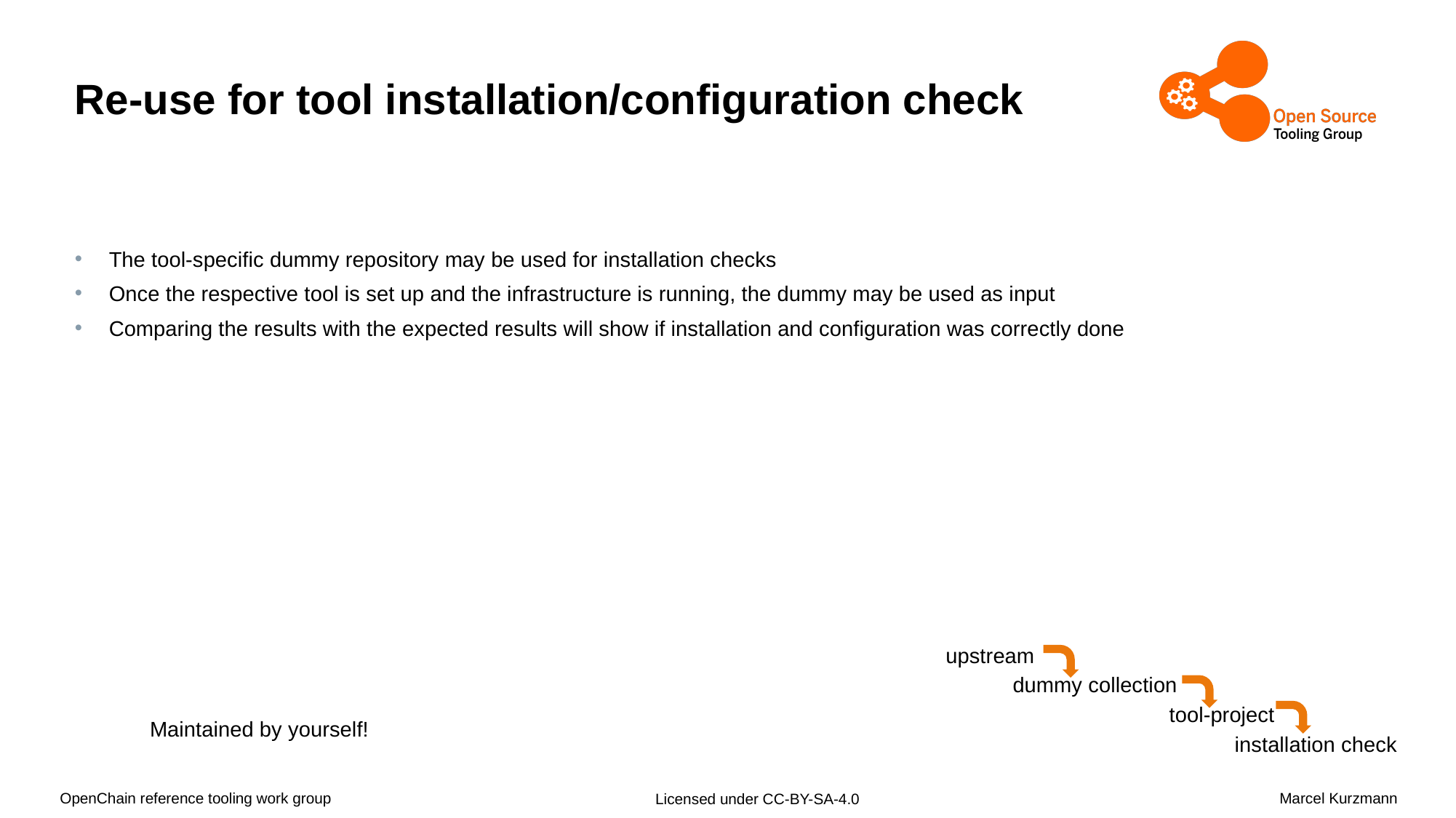

# Re-use for tool installation/configuration check
The tool-specific dummy repository may be used for installation checks
Once the respective tool is set up and the infrastructure is running, the dummy may be used as input
Comparing the results with the expected results will show if installation and configuration was correctly done

upstream

dummy collection

tool-project

installation check
Maintained by yourself!